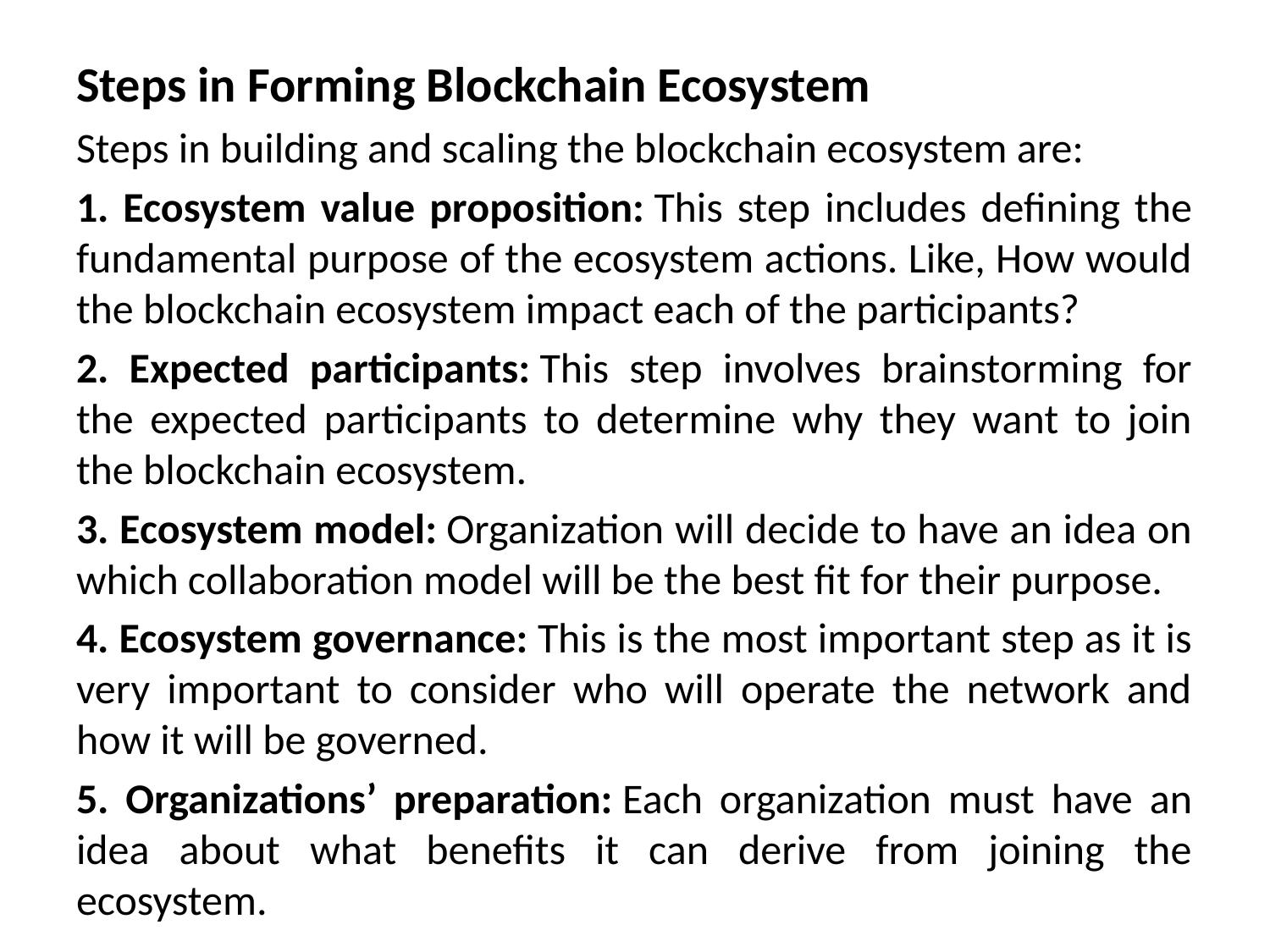

Steps in Forming Blockchain Ecosystem
Steps in building and scaling the blockchain ecosystem are:
1. Ecosystem value proposition: This step includes defining the fundamental purpose of the ecosystem actions. Like, How would the blockchain ecosystem impact each of the participants?
2. Expected participants: This step involves brainstorming for the expected participants to determine why they want to join the blockchain ecosystem.
3. Ecosystem model: Organization will decide to have an idea on which collaboration model will be the best fit for their purpose.
4. Ecosystem governance: This is the most important step as it is very important to consider who will operate the network and how it will be governed.
5. Organizations’ preparation: Each organization must have an idea about what benefits it can derive from joining the ecosystem.